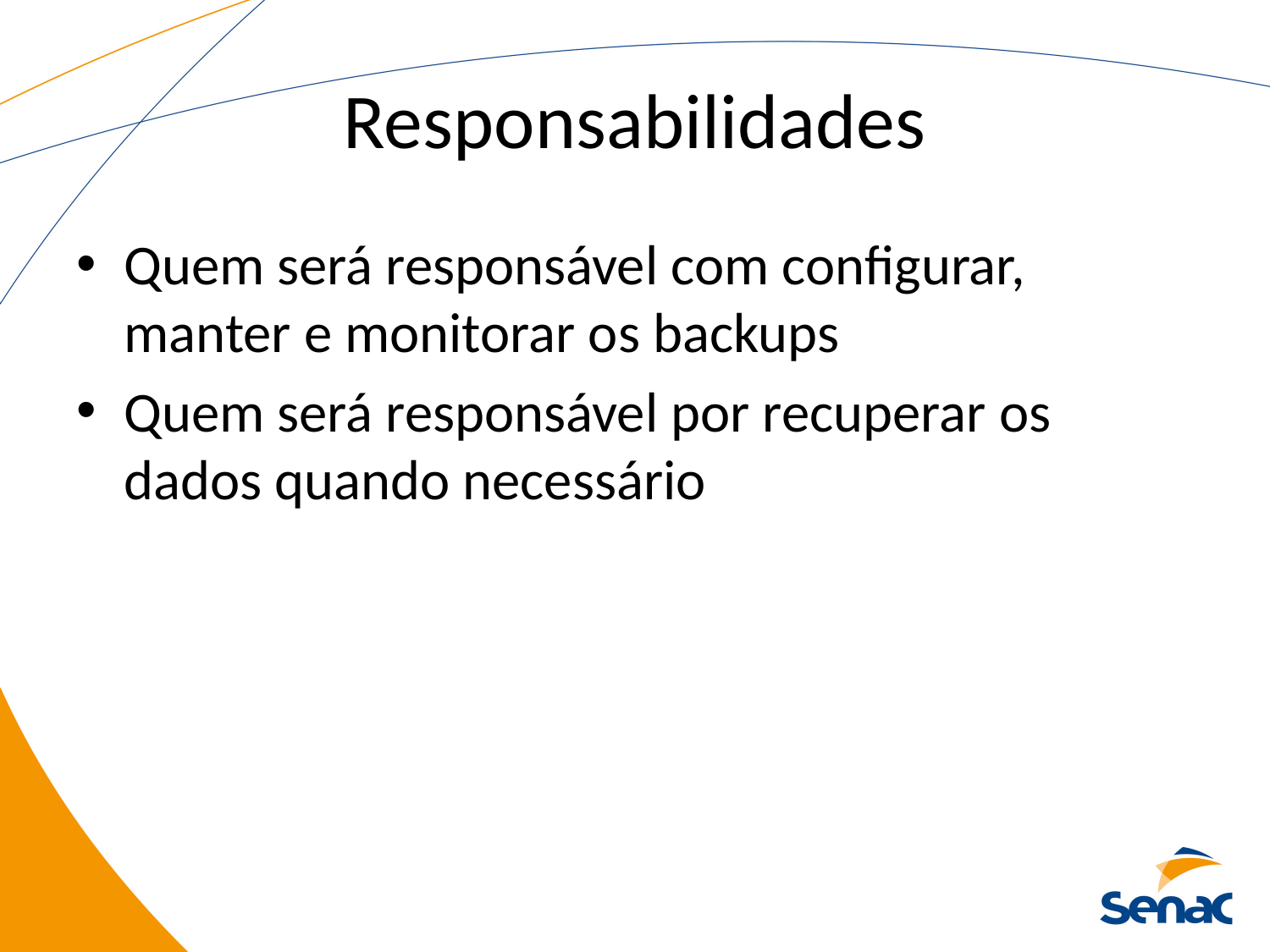

# Responsabilidades
Quem será responsável com configurar, manter e monitorar os backups
Quem será responsável por recuperar os dados quando necessário